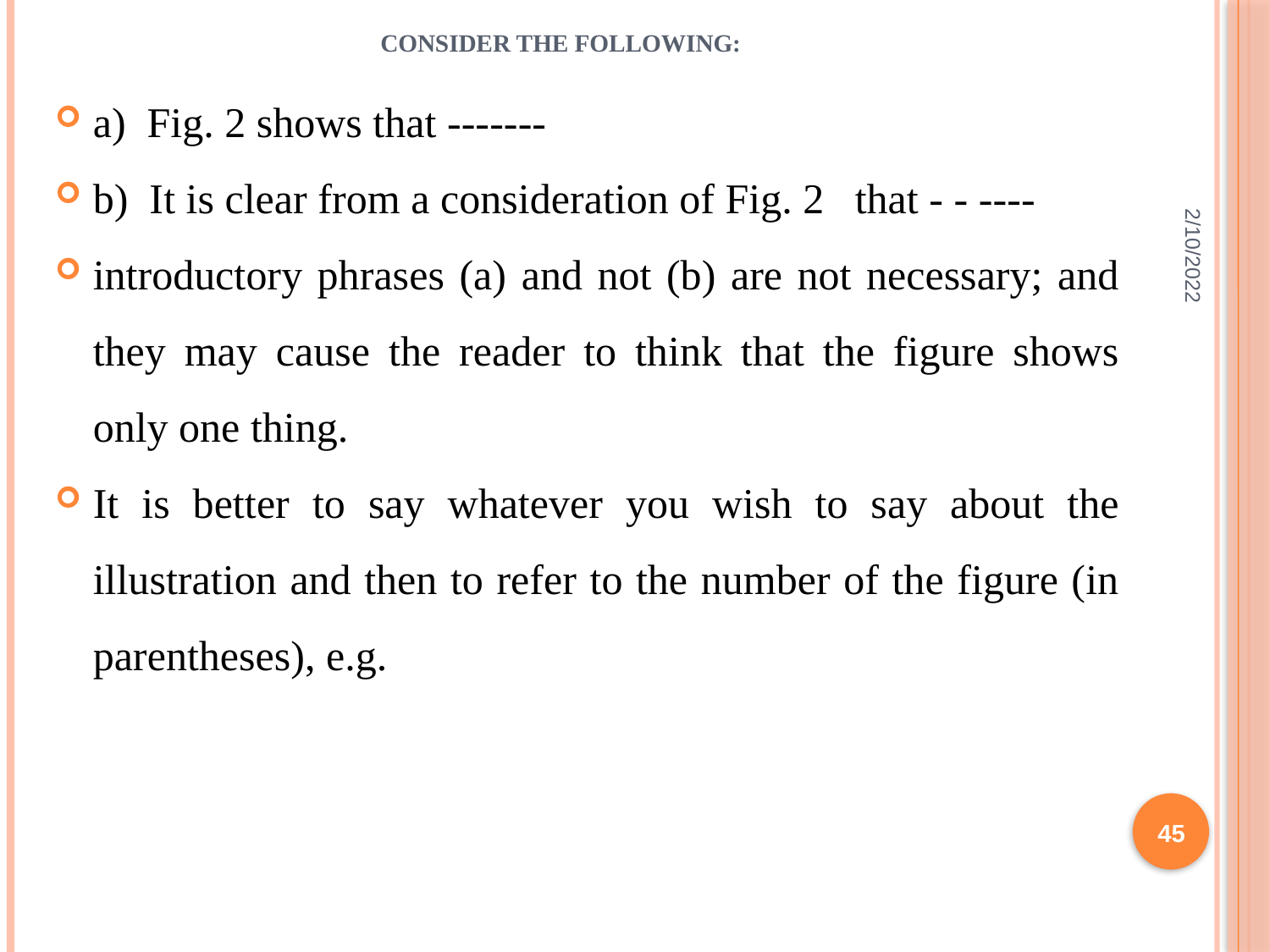

# Consider the following:
a)  Fig. 2 shows that -------
b)  It is clear from a consideration of Fig. 2 	that - - ----
introductory phrases (a) and not (b) are not necessary; and they may cause the reader to think that the figure shows only one thing.
It is better to say whatever you wish to say about the illustration and then to refer to the number of the figure (in parentheses), e.g.

2/10/2022
45